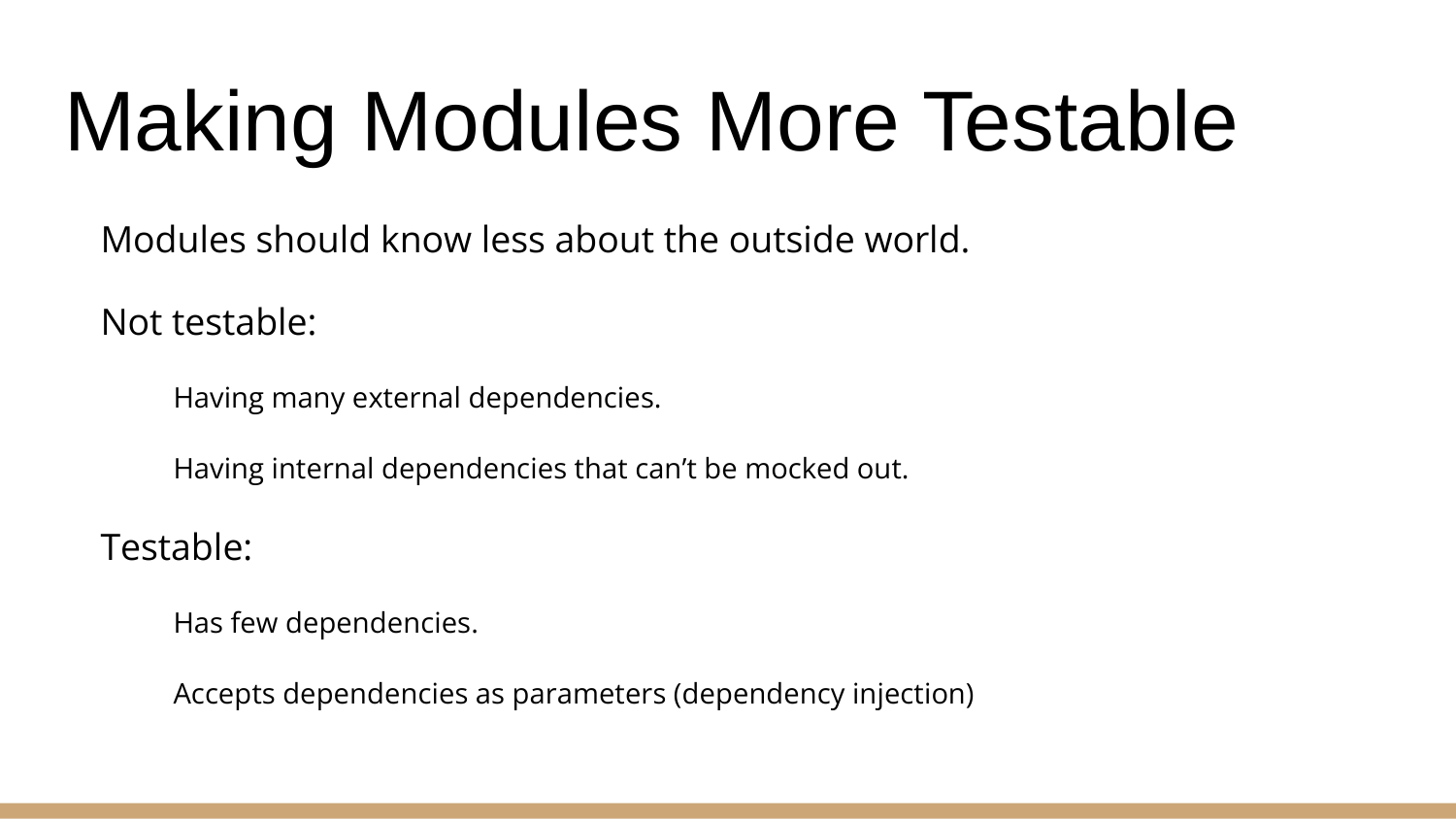

# Making Modules More Testable
Modules should know less about the outside world.
Not testable:
Having many external dependencies.
Having internal dependencies that can’t be mocked out.
Testable:
Has few dependencies.
Accepts dependencies as parameters (dependency injection)